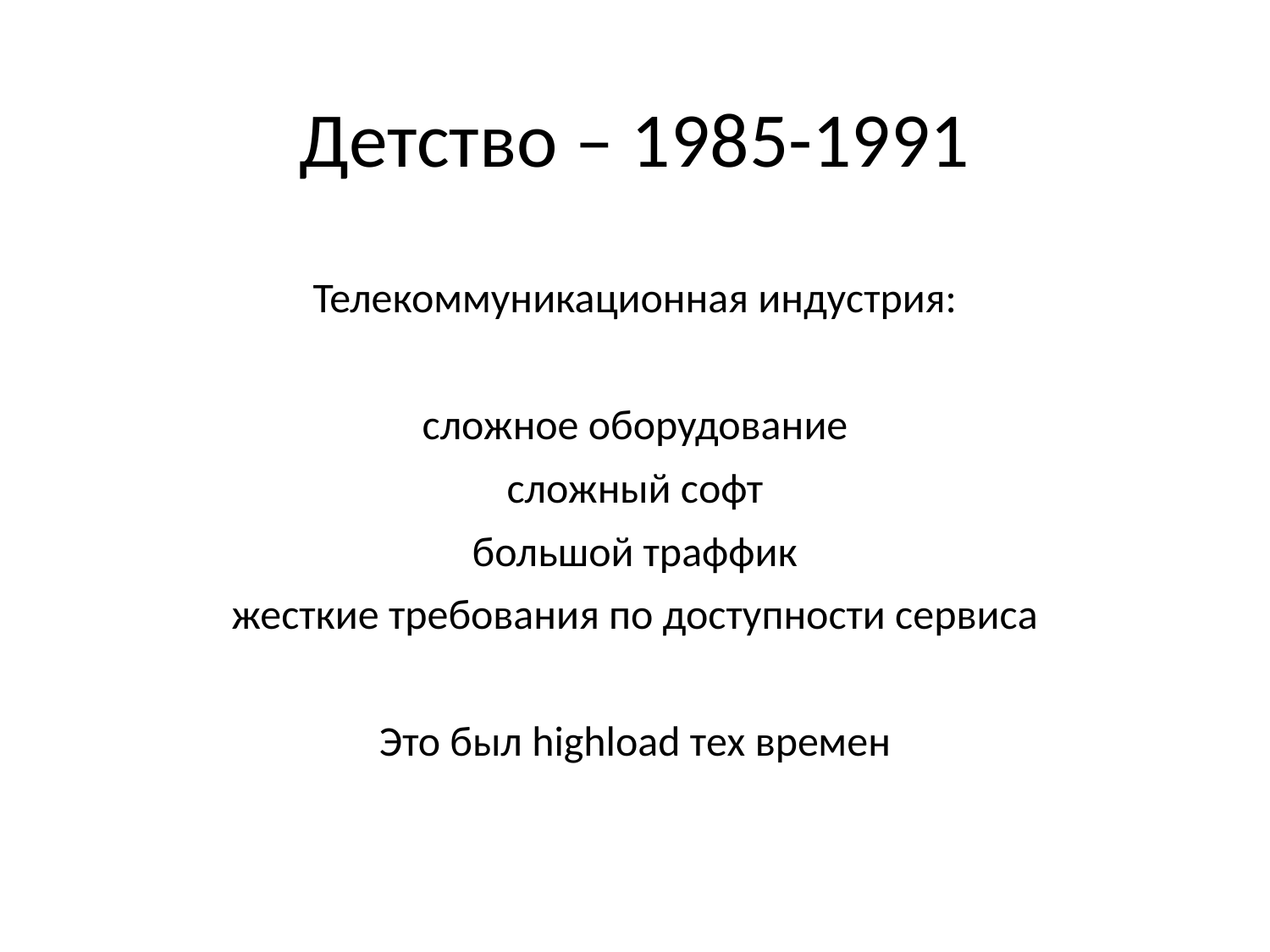

# Детство – 1985-1991
Телекоммуникационная индустрия:

сложное оборудование
сложный софт
большой траффик
жесткие требования по доступности сервиса

Это был highload тех времен